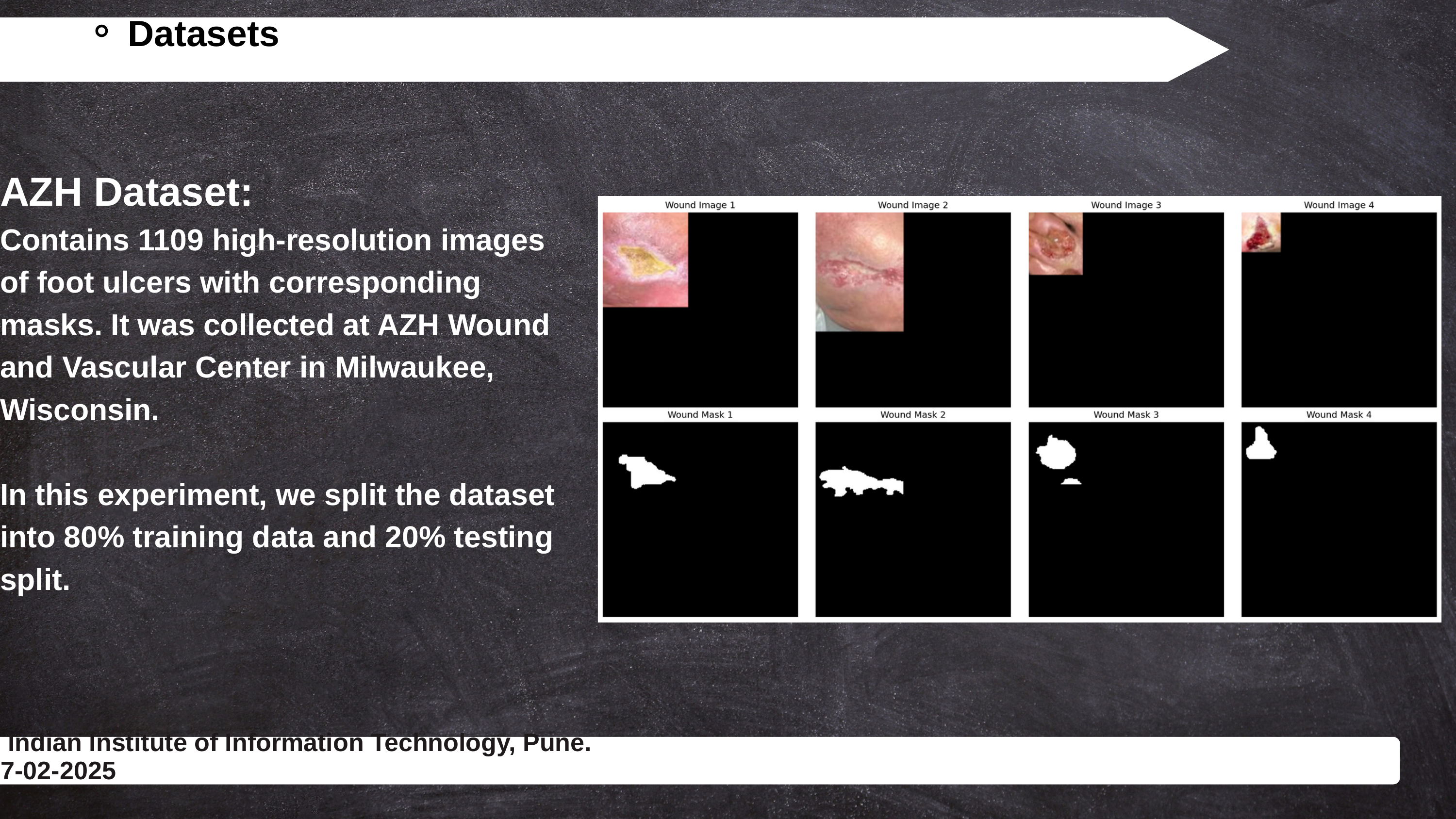

Datasets
AZH Dataset:
Contains 1109 high-resolution images of foot ulcers with corresponding masks. It was collected at AZH Wound and Vascular Center in Milwaukee, Wisconsin.

In this experiment, we split the dataset into 80% training data and 20% testing split.

   Indian Institute of Information Technology, Pune.                                                                                                                   27-02-2025